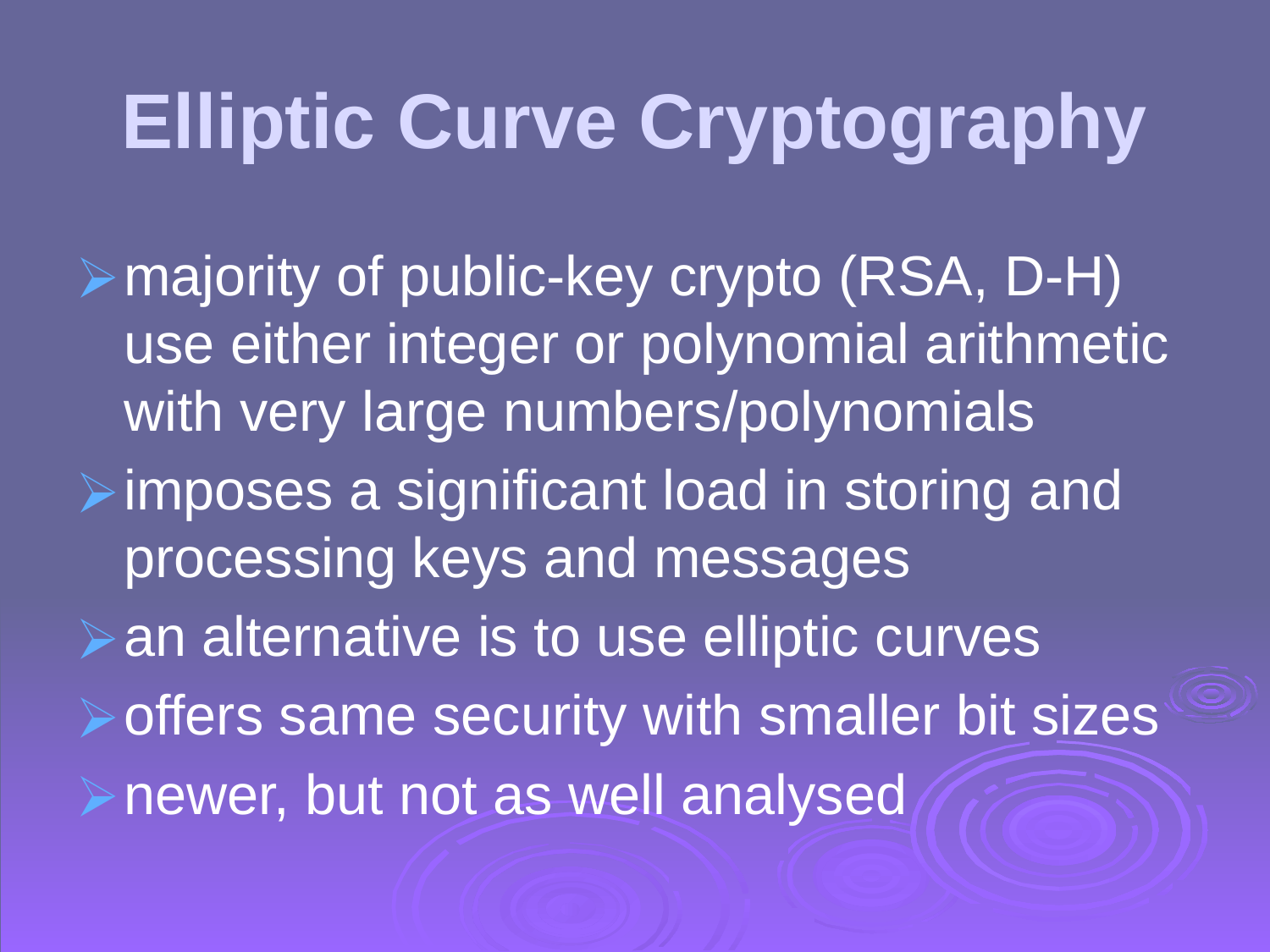

# Elliptic Curve Cryptography
majority of public-key crypto (RSA, D-H) use either integer or polynomial arithmetic with very large numbers/polynomials
imposes a significant load in storing and processing keys and messages
an alternative is to use elliptic curves
offers same security with smaller bit sizes
newer, but not as well analysed